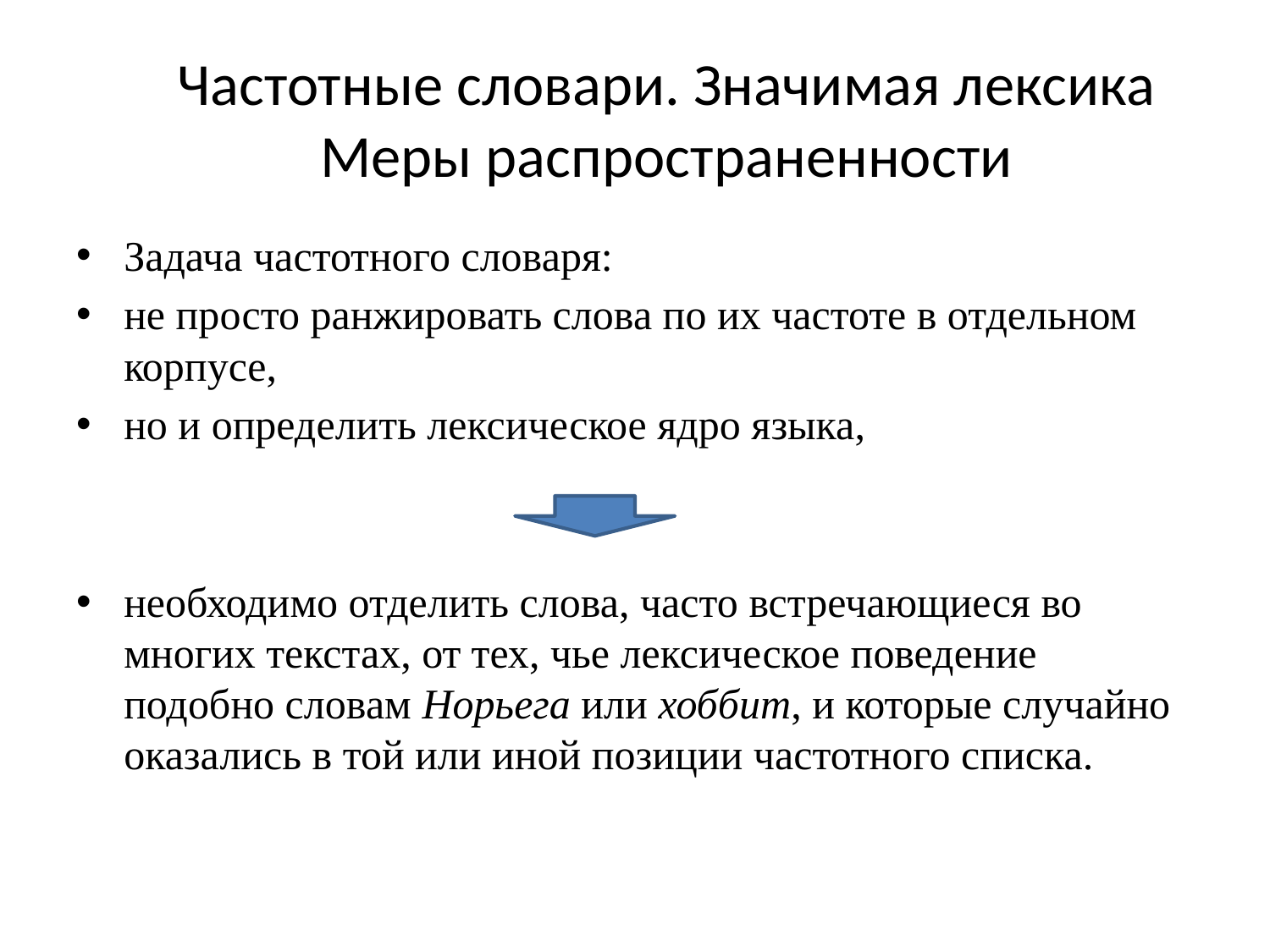

# Частотные словари. Значимая лексика Меры распространенности
Задача частотного словаря:
не просто ранжировать слова по их частоте в отдельном корпусе,
но и определить лексическое ядро языка,

необходимо отделить слова, часто встречающиеся во многих текстах, от тех, чье лексическое поведение подобно словам Норьега или хоббит, и которые случайно оказались в той или иной позиции частотного списка.